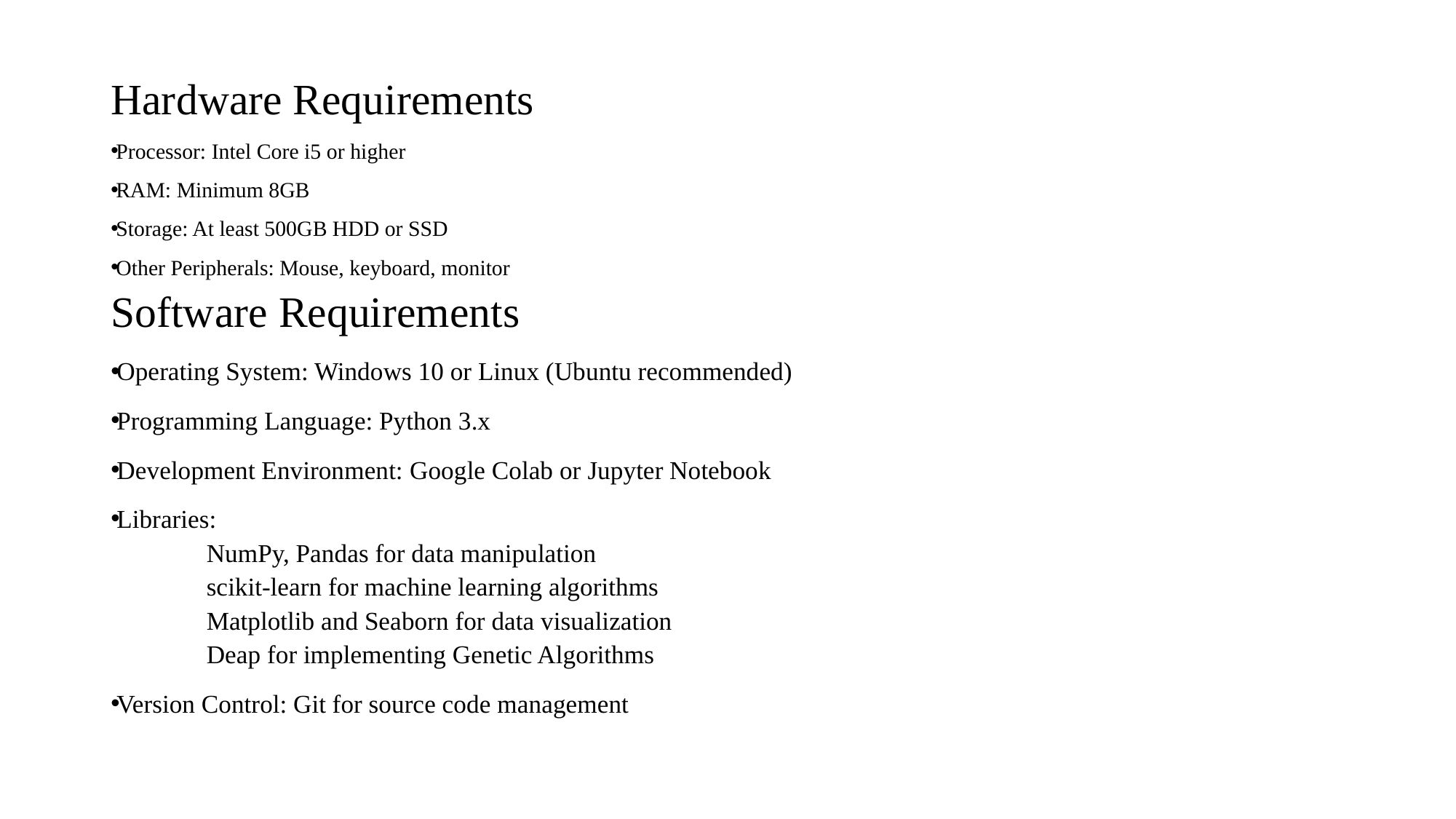

Hardware Requirements
Processor: Intel Core i5 or higher
RAM: Minimum 8GB
Storage: At least 500GB HDD or SSD
Other Peripherals: Mouse, keyboard, monitor
Software Requirements
Operating System: Windows 10 or Linux (Ubuntu recommended)
Programming Language: Python 3.x
Development Environment: Google Colab or Jupyter Notebook
Libraries:
               NumPy, Pandas for data manipulation
               scikit-learn for machine learning algorithms
               Matplotlib and Seaborn for data visualization
               Deap for implementing Genetic Algorithms
Version Control: Git for source code management